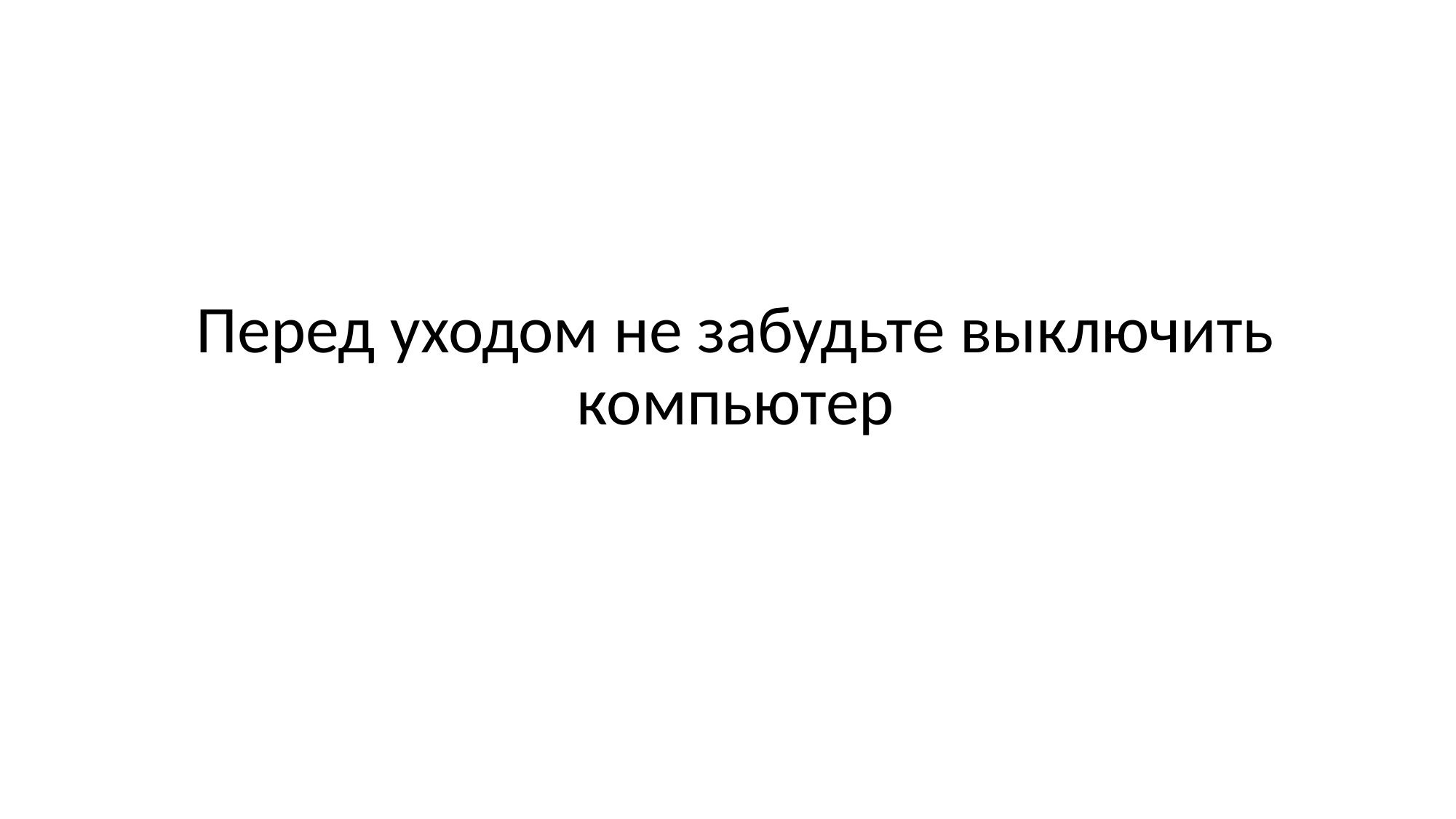

# Перед уходом не забудьте выключить компьютер